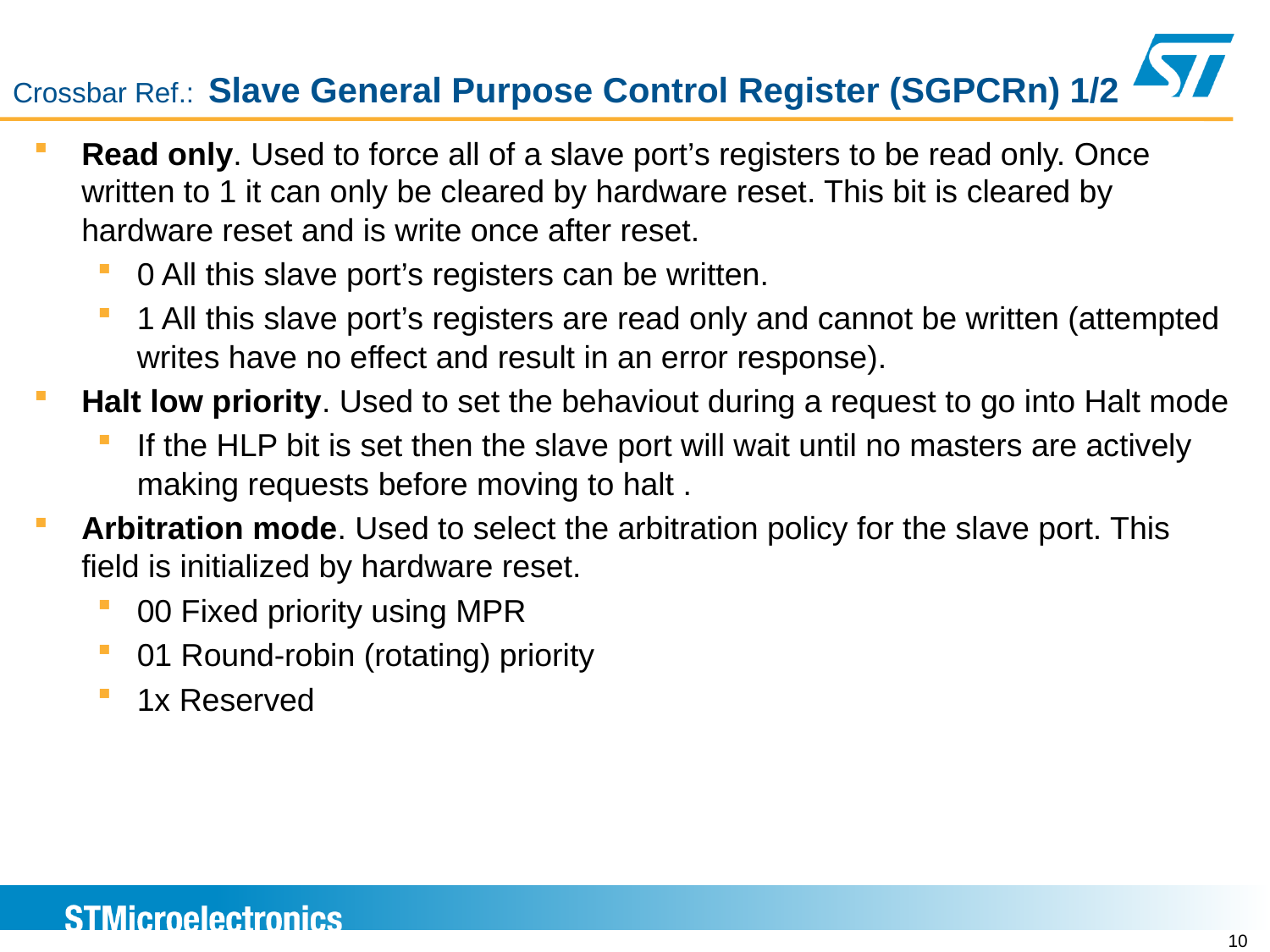

# Crossbar Ref.:  Slave General Purpose Control Register (SGPCRn) 1/2
Read only. Used to force all of a slave port’s registers to be read only. Once written to 1 it can only be cleared by hardware reset. This bit is cleared by hardware reset and is write once after reset.
0 All this slave port’s registers can be written.
1 All this slave port’s registers are read only and cannot be written (attempted writes have no effect and result in an error response).
Halt low priority. Used to set the behaviout during a request to go into Halt mode
If the HLP bit is set then the slave port will wait until no masters are actively making requests before moving to halt .
Arbitration mode. Used to select the arbitration policy for the slave port. This field is initialized by hardware reset.
00 Fixed priority using MPR
01 Round-robin (rotating) priority
1x Reserved
10